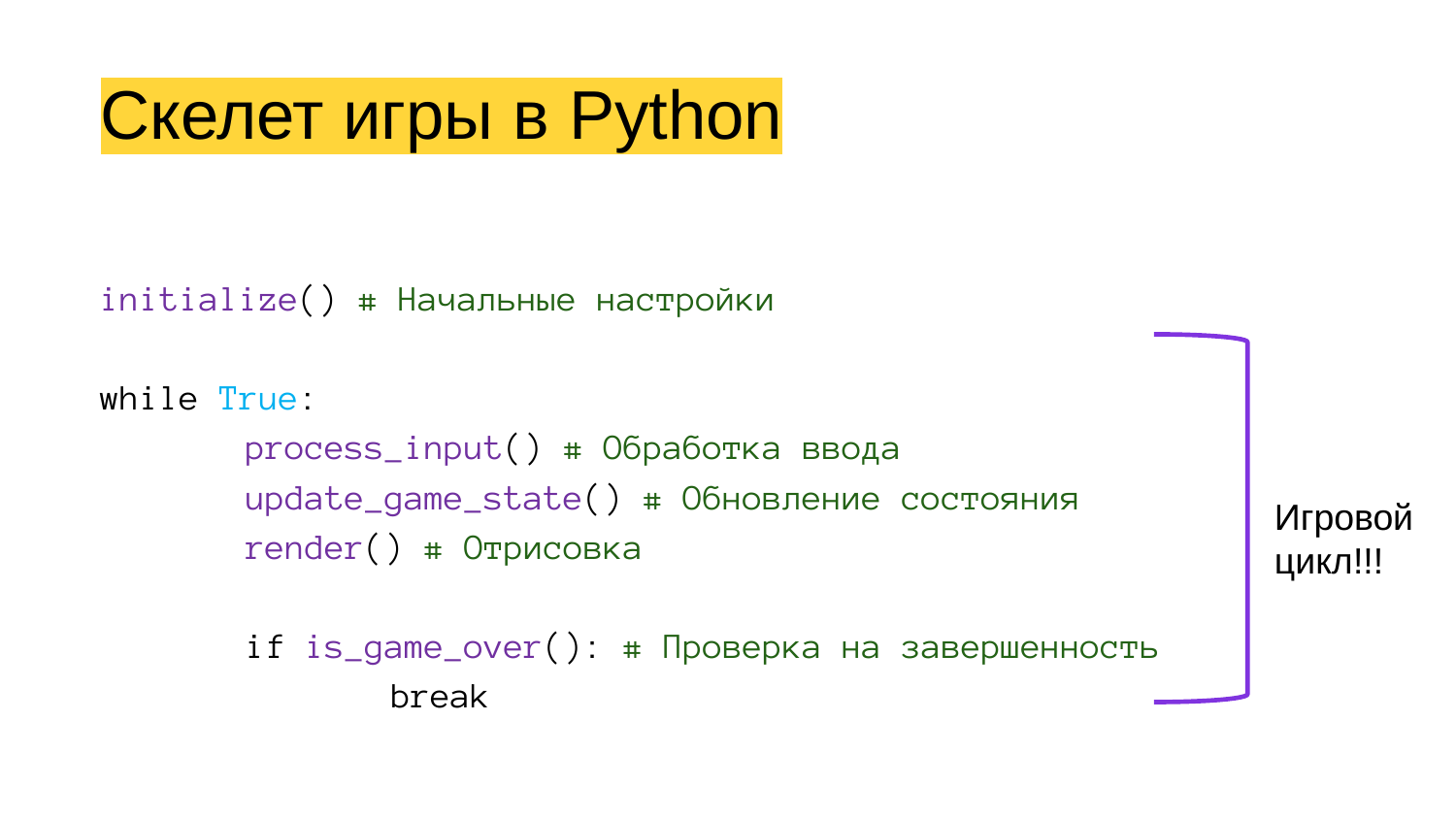

Скелет игры в Python
initialize() # Начальные настройки

while True:
	process_input() # Обработка ввода
	update_game_state() # Обновление состояния
	render() # Отрисовка

	if is_game_over(): # Проверка на завершенность
		break

Игровой цикл!!!